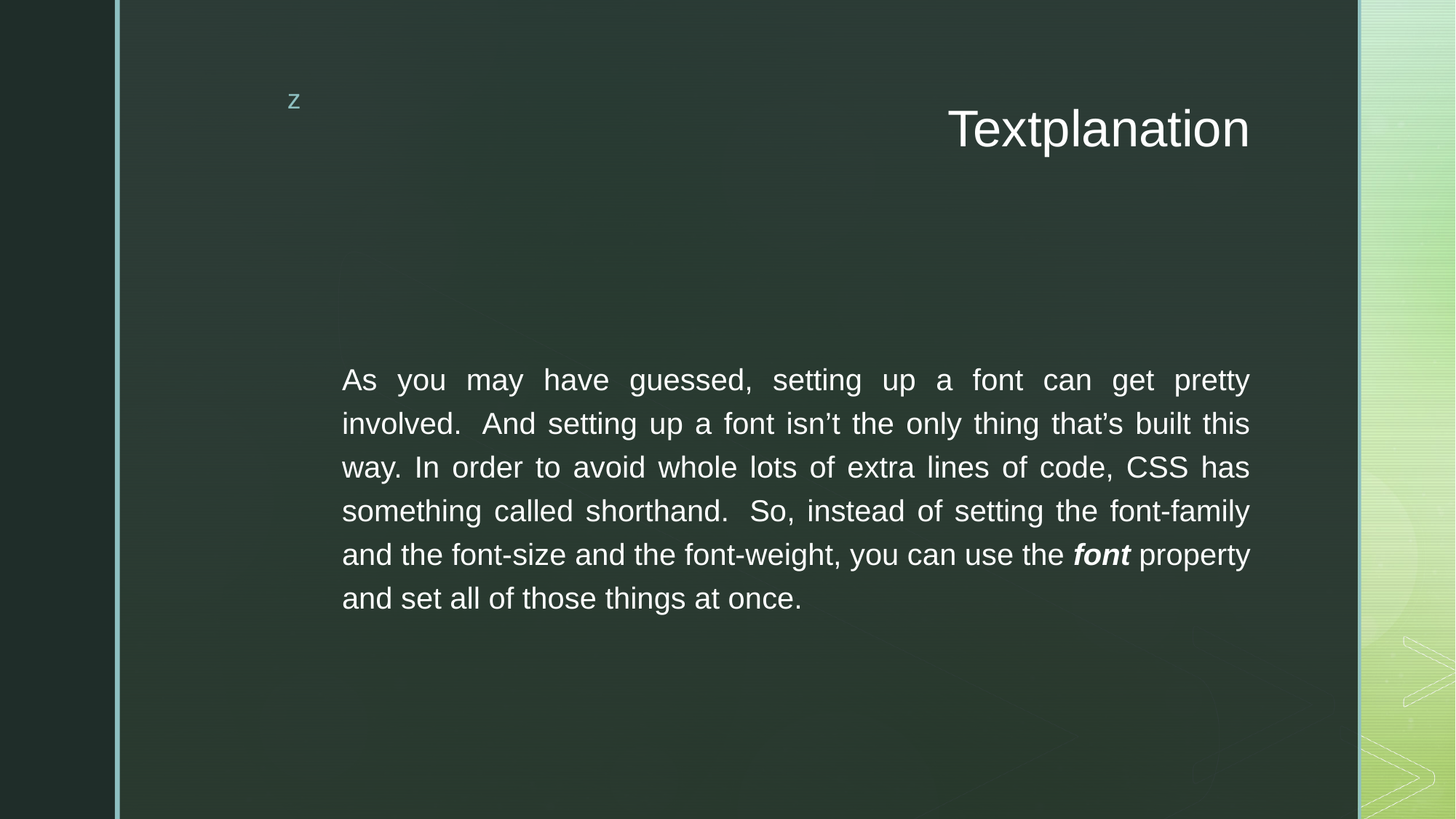

# Textplanation
As you may have guessed, setting up a font can get pretty involved.  And setting up a font isn’t the only thing that’s built this way. In order to avoid whole lots of extra lines of code, CSS has something called shorthand.  So, instead of setting the font-family and the font-size and the font-weight, you can use the font property and set all of those things at once.